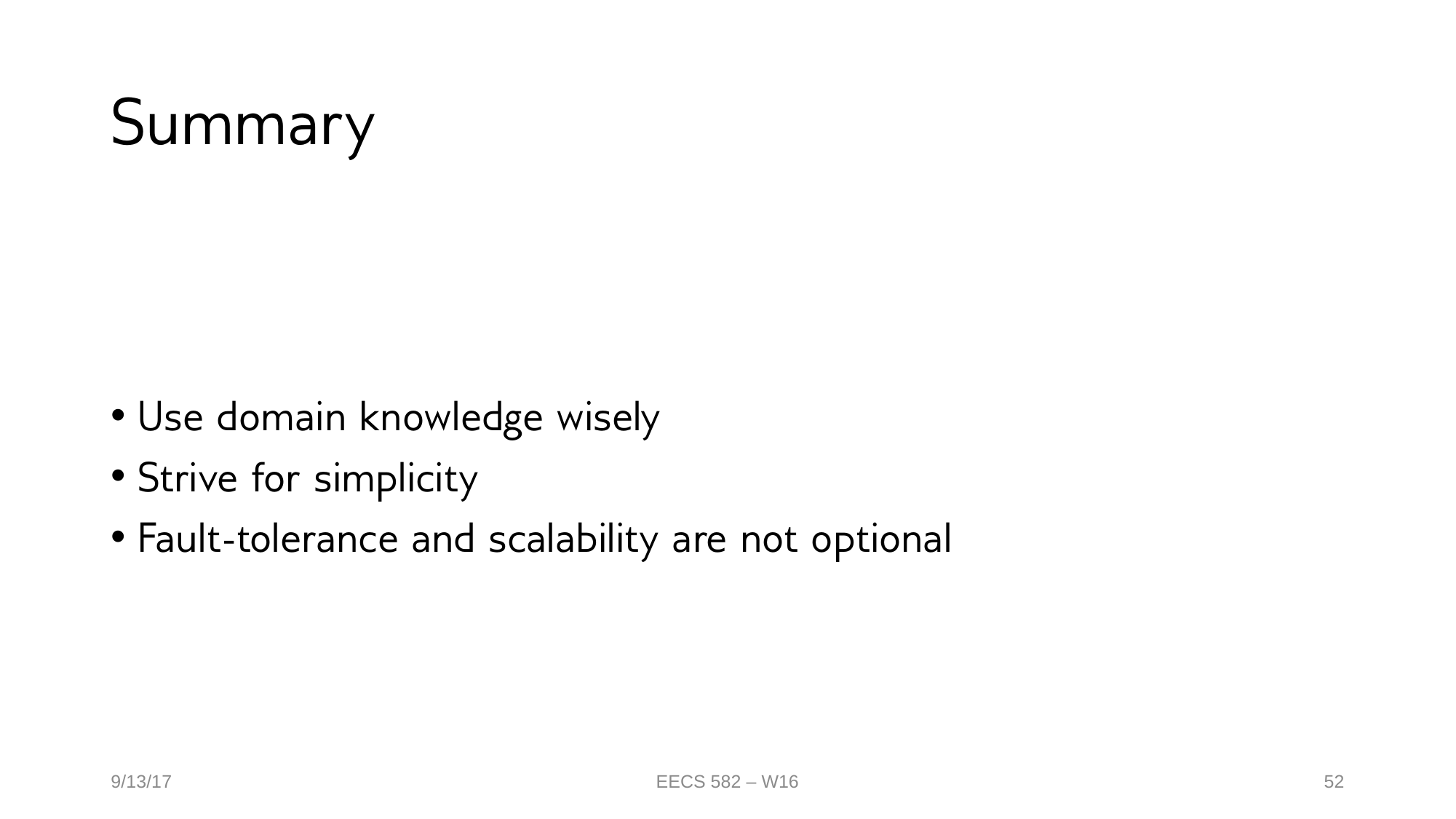

# Summary
Use domain knowledge wisely
Strive for simplicity
Fault-tolerance and scalability are not optional
9/13/17
EECS 582 – W16
52